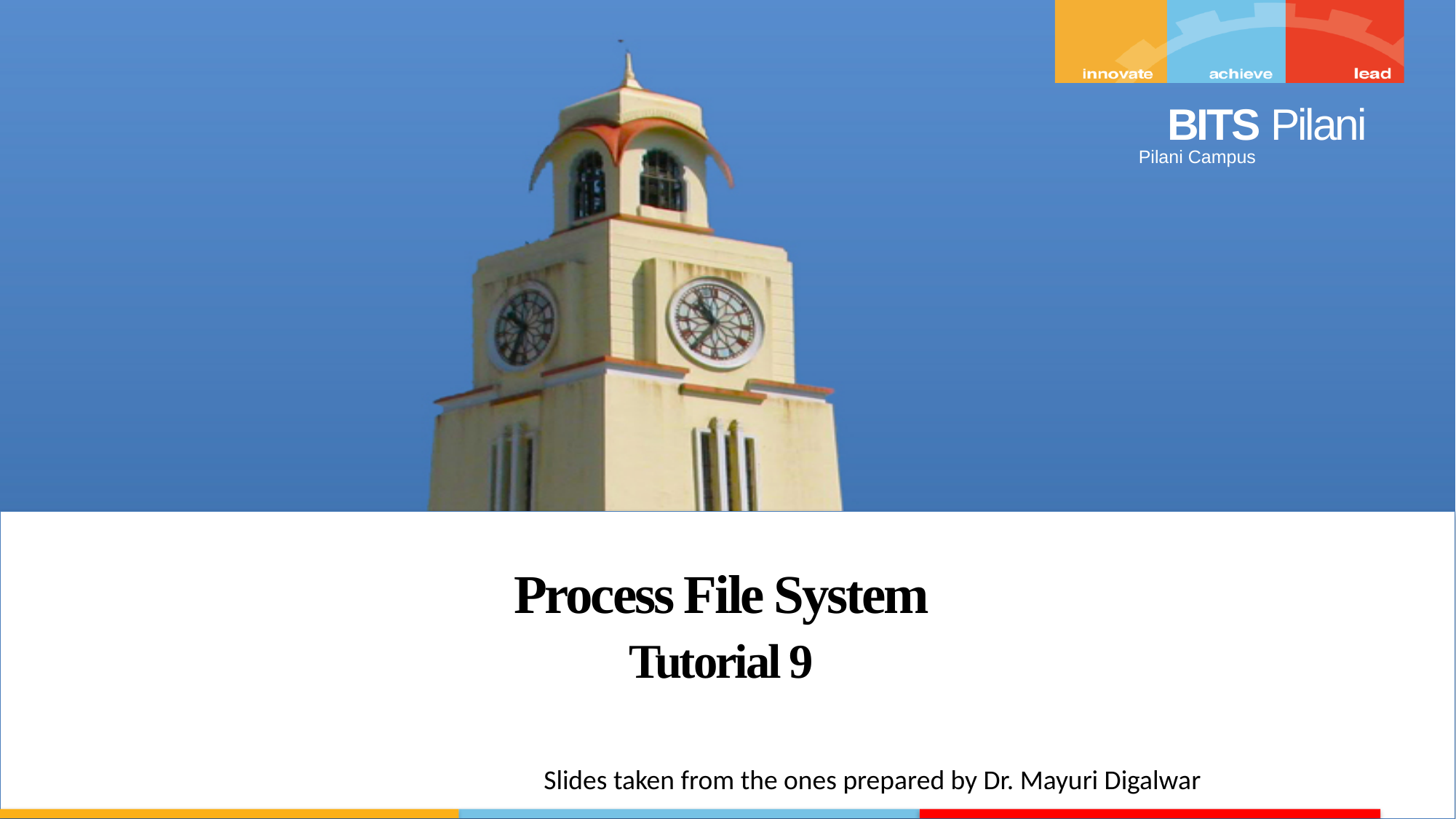

Process File System
Tutorial 9

Slides taken from the ones prepared by Dr. Mayuri Digalwar